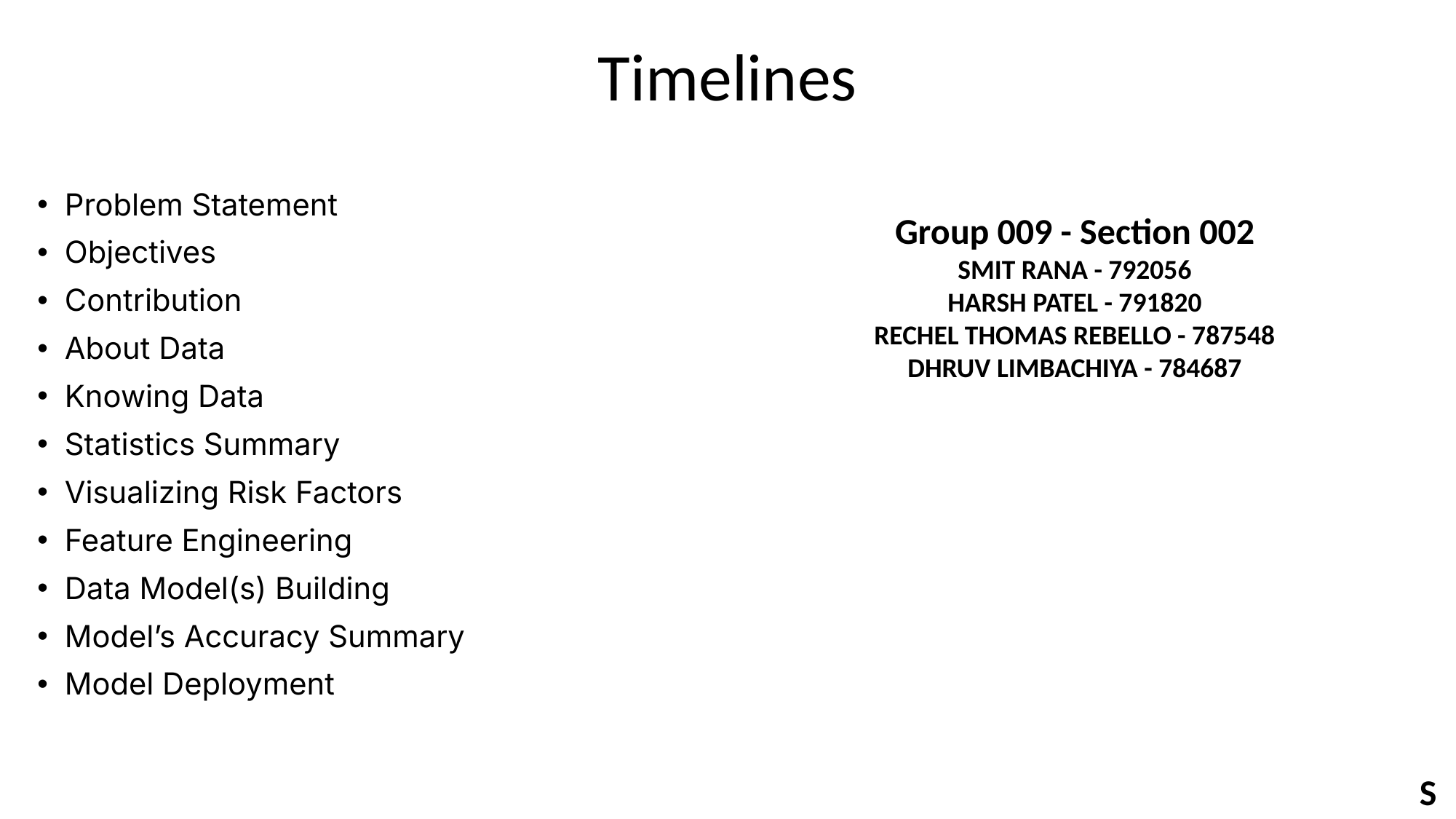

# Timelines
Problem Statement
Objectives
Contribution
About Data
Knowing Data
Statistics Summary
Visualizing Risk Factors
Feature Engineering
Data Model(s) Building
Model’s Accuracy Summary
Model Deployment

Group 009 - Section 002
SMIT RANA - 792056
HARSH PATEL - 791820
RECHEL THOMAS REBELLO - 787548
DHRUV LIMBACHIYA - 784687
S